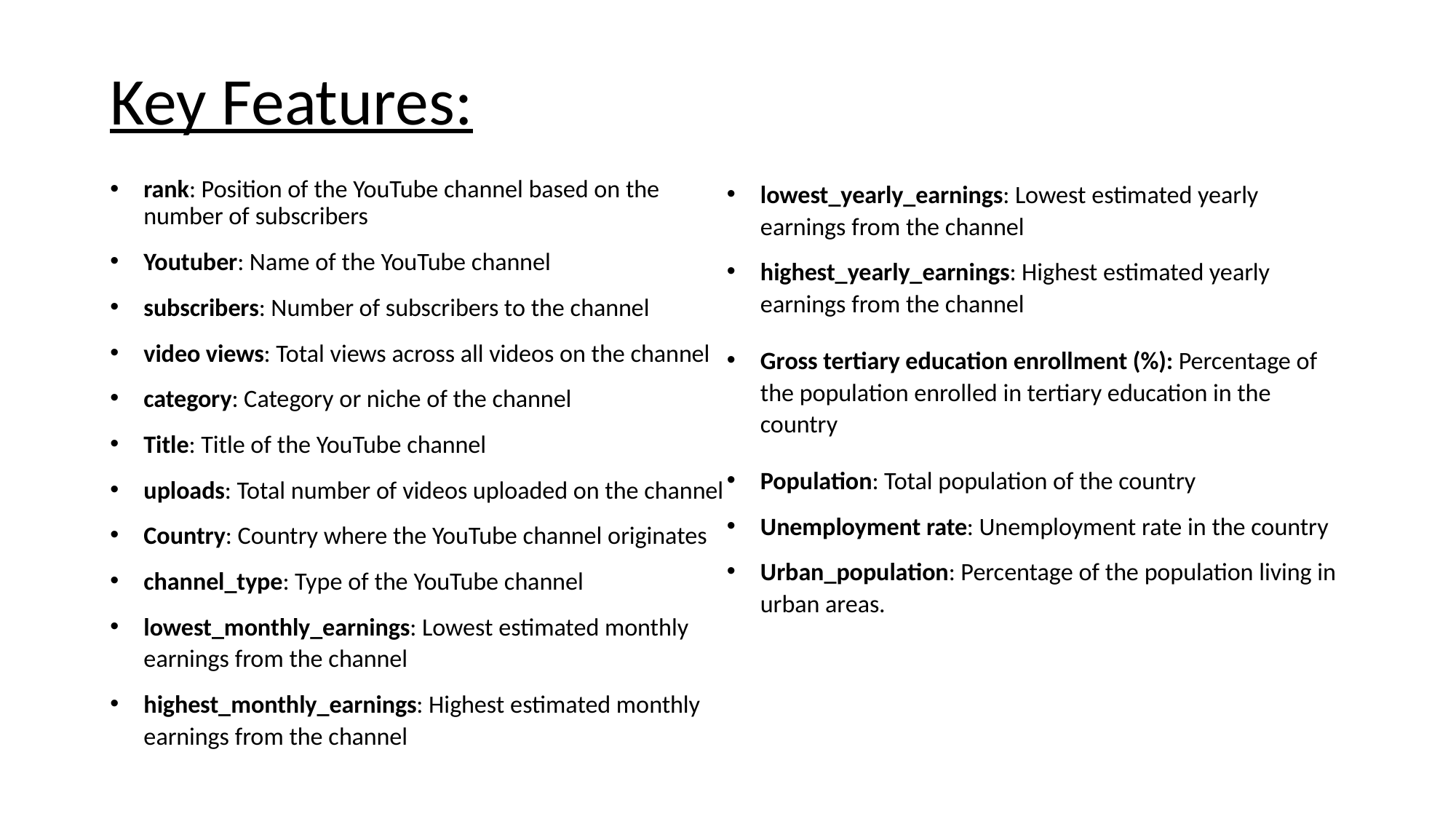

# Key Features:
rank: Position of the YouTube channel based on the number of subscribers
Youtuber: Name of the YouTube channel
subscribers: Number of subscribers to the channel
video views: Total views across all videos on the channel
category: Category or niche of the channel
Title: Title of the YouTube channel
uploads: Total number of videos uploaded on the channel
Country: Country where the YouTube channel originates
channel_type: Type of the YouTube channel
lowest_monthly_earnings: Lowest estimated monthly earnings from the channel
highest_monthly_earnings: Highest estimated monthly earnings from the channel
lowest_yearly_earnings: Lowest estimated yearly earnings from the channel
highest_yearly_earnings: Highest estimated yearly earnings from the channel
Gross tertiary education enrollment (%): Percentage of the population enrolled in tertiary education in the country
Population: Total population of the country
Unemployment rate: Unemployment rate in the country
Urban_population: Percentage of the population living in urban areas.